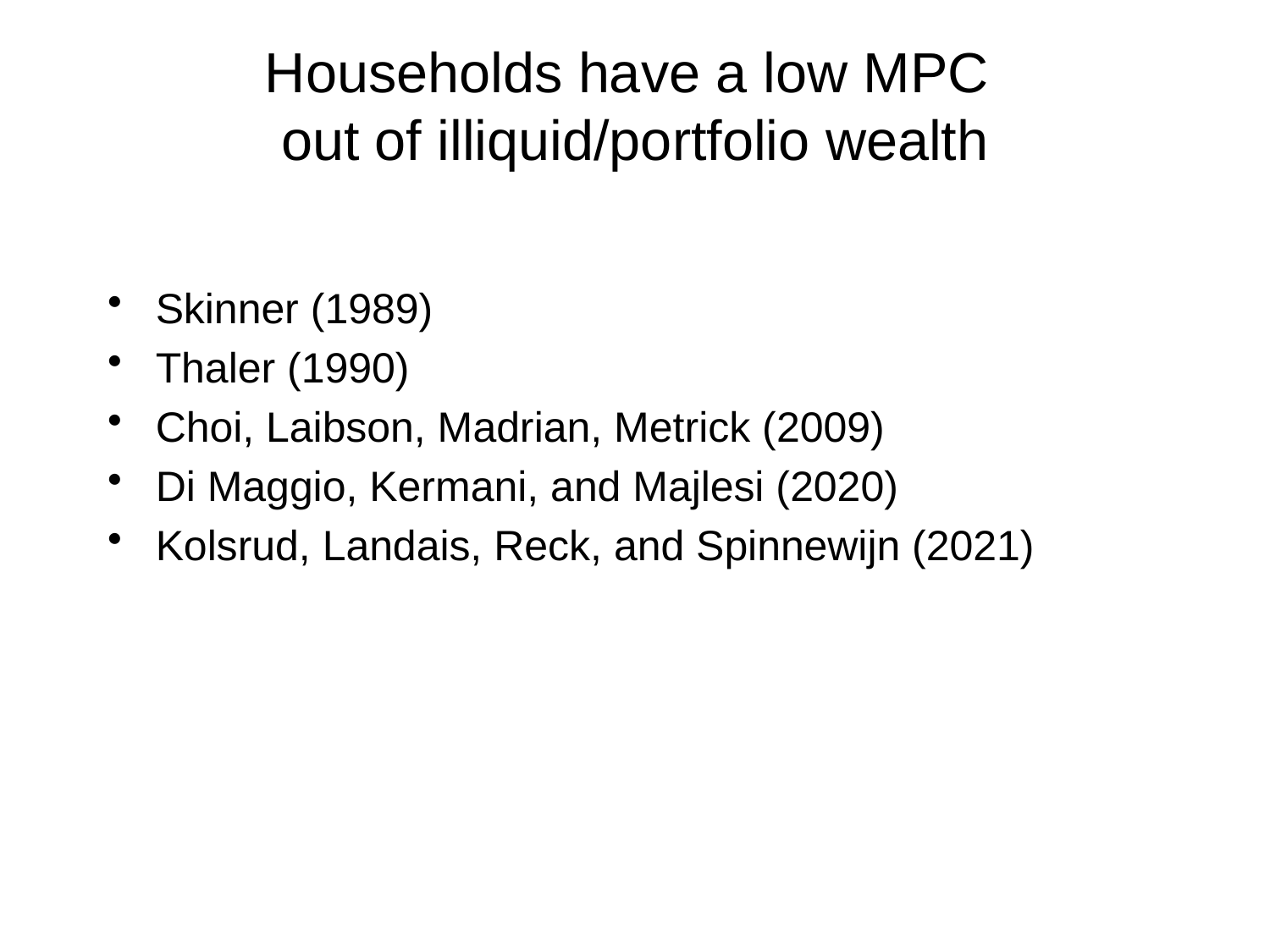

# Households have a low MPC out of illiquid/portfolio wealth
Skinner (1989)
Thaler (1990)
Choi, Laibson, Madrian, Metrick (2009)
Di Maggio, Kermani, and Majlesi (2020)
Kolsrud, Landais, Reck, and Spinnewijn (2021)